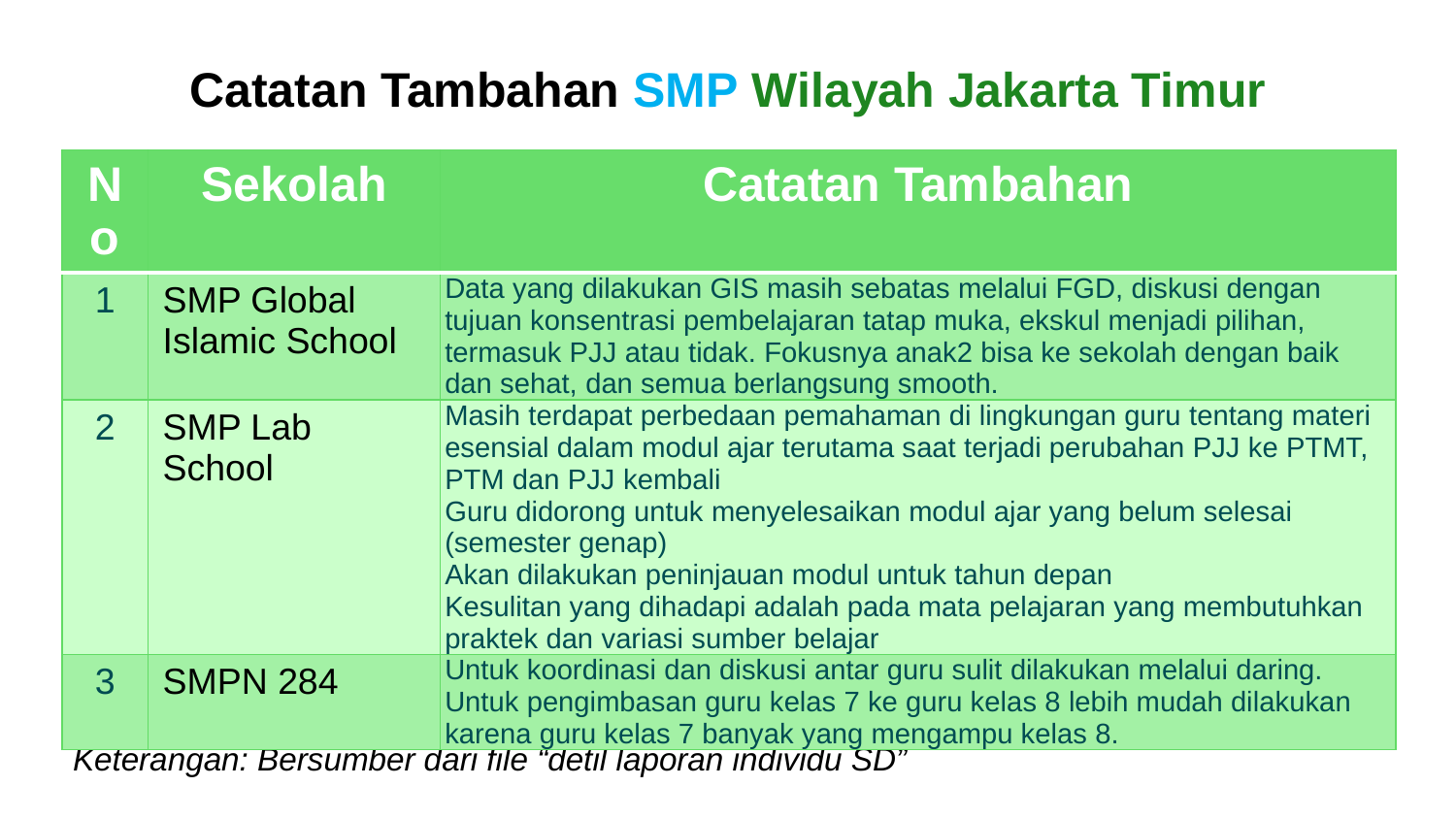

Catatan Tambahan SMP Wilayah Jakarta Timur
| No | Sekolah | Catatan Tambahan |
| --- | --- | --- |
| 1 | SMP Global Islamic School | Data yang dilakukan GIS masih sebatas melalui FGD, diskusi dengan tujuan konsentrasi pembelajaran tatap muka, ekskul menjadi pilihan, termasuk PJJ atau tidak. Fokusnya anak2 bisa ke sekolah dengan baik dan sehat, dan semua berlangsung smooth. |
| 2 | SMP Lab School | Masih terdapat perbedaan pemahaman di lingkungan guru tentang materi esensial dalam modul ajar terutama saat terjadi perubahan PJJ ke PTMT, PTM dan PJJ kembali Guru didorong untuk menyelesaikan modul ajar yang belum selesai (semester genap) Akan dilakukan peninjauan modul untuk tahun depan Kesulitan yang dihadapi adalah pada mata pelajaran yang membutuhkan praktek dan variasi sumber belajar |
| 3 | SMPN 284 | Untuk koordinasi dan diskusi antar guru sulit dilakukan melalui daring. Untuk pengimbasan guru kelas 7 ke guru kelas 8 lebih mudah dilakukan karena guru kelas 7 banyak yang mengampu kelas 8. |
Keterangan: Bersumber dari file “detil laporan individu SD”